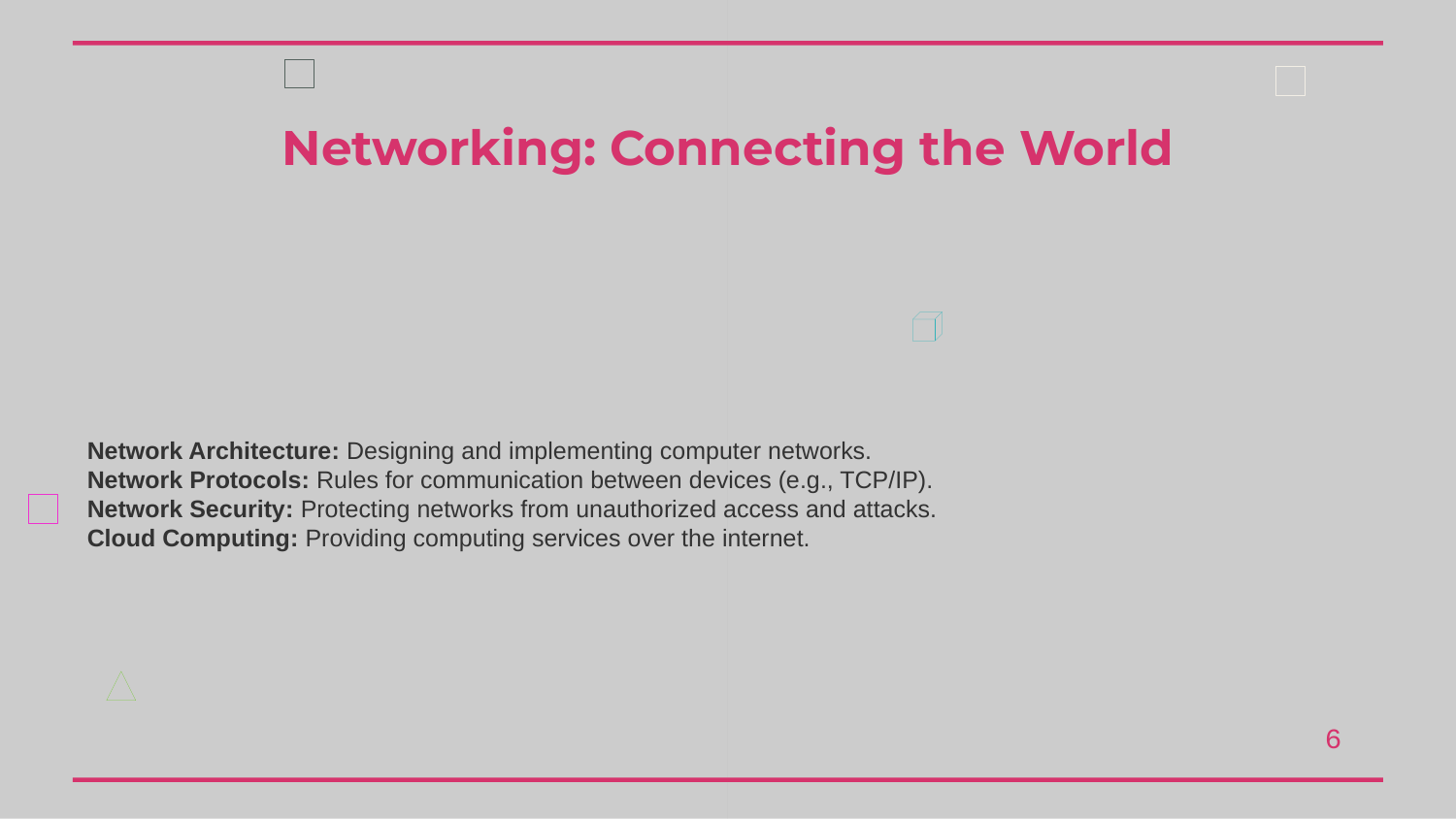

Networking: Connecting the World

Network Architecture: Designing and implementing computer networks.
Network Protocols: Rules for communication between devices (e.g., TCP/IP).
Network Security: Protecting networks from unauthorized access and attacks.
Cloud Computing: Providing computing services over the internet.

6